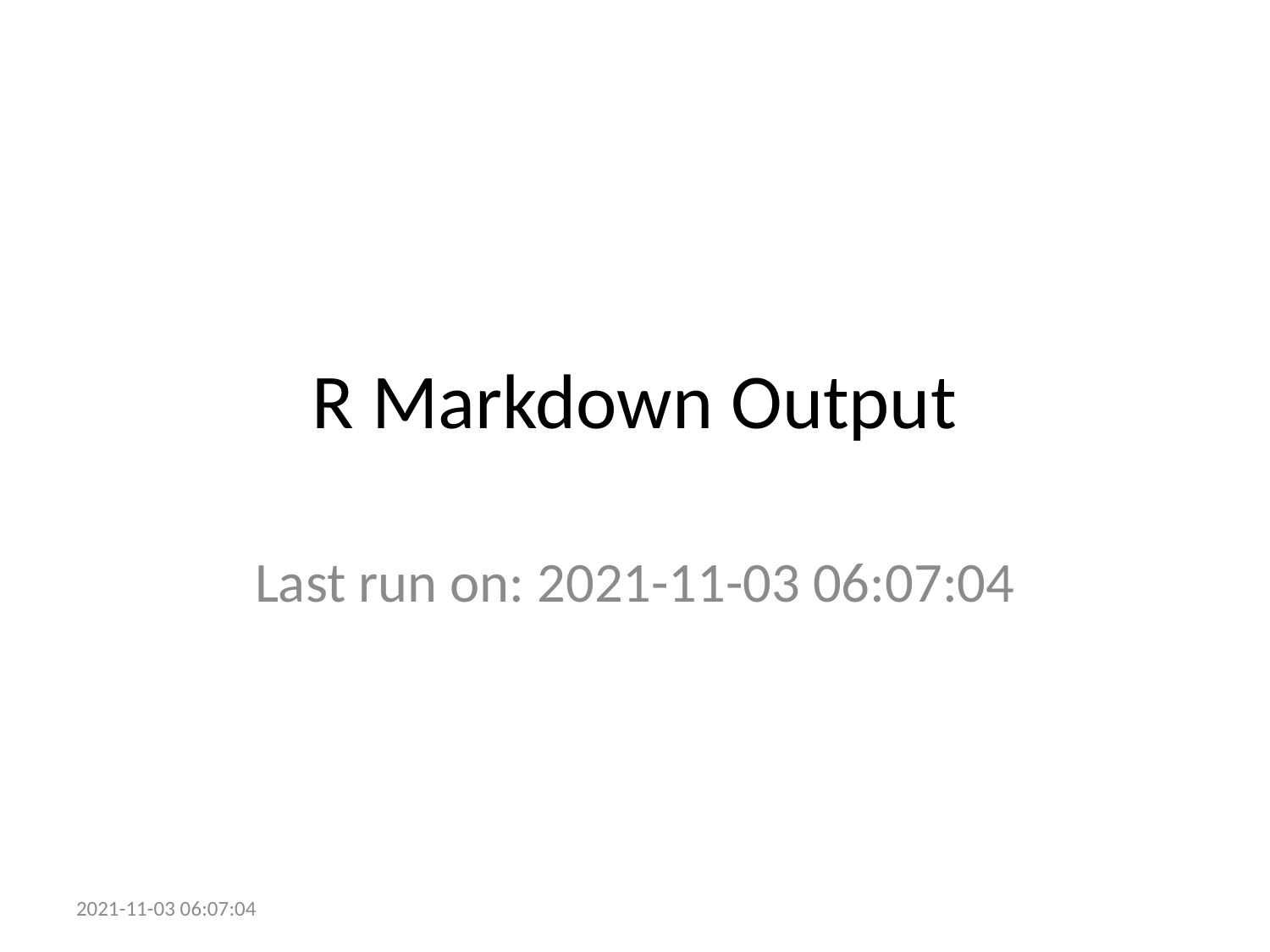

# R Markdown Output
Last run on: 2021-11-03 06:07:04
2021-11-03 06:07:04